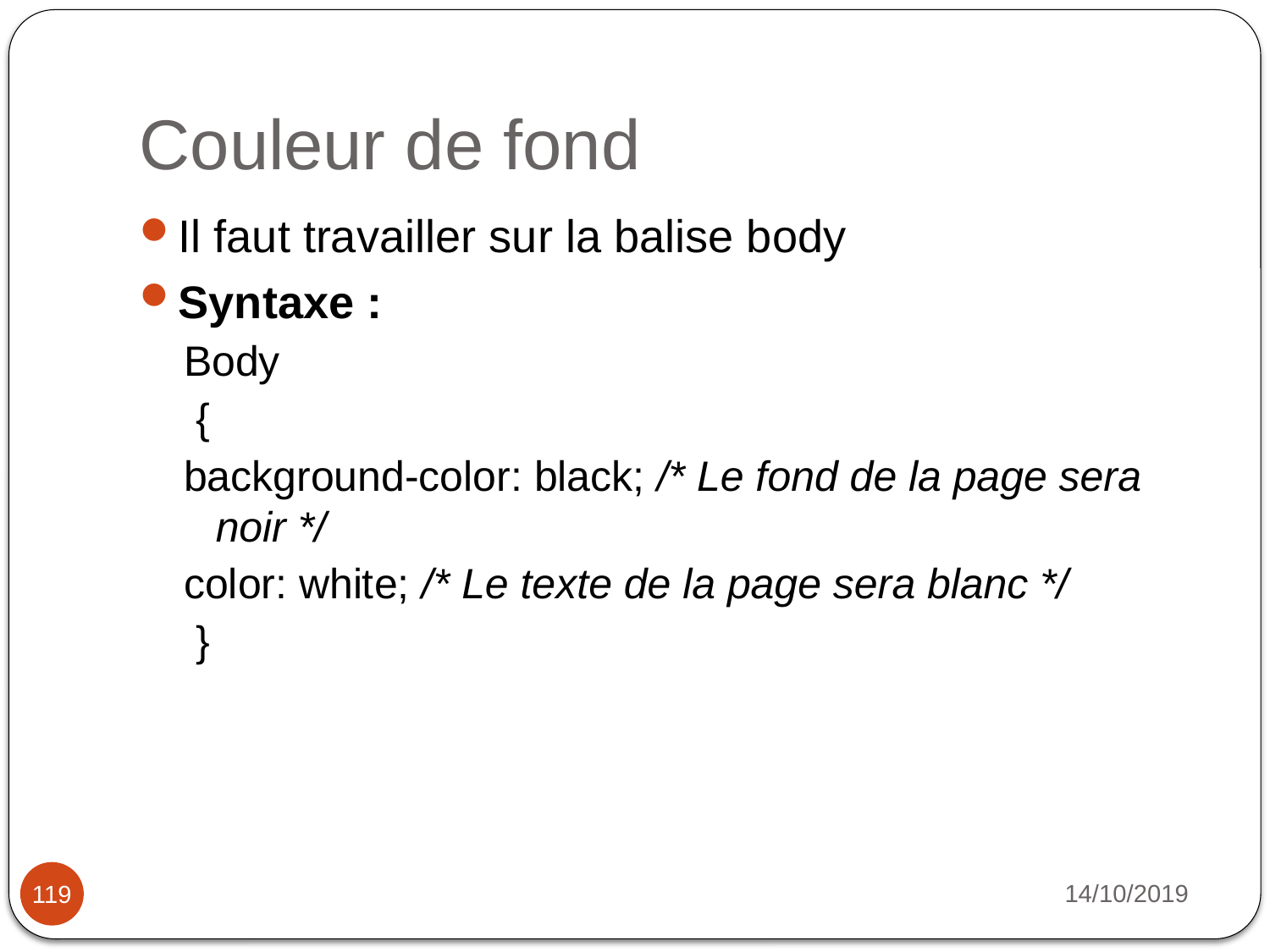

# Couleur de fond
Il faut travailler sur la balise body
Syntaxe :
Body
 {
background-color: black; /* Le fond de la page sera noir */
color: white; /* Le texte de la page sera blanc */
 }

14/10/2019
119